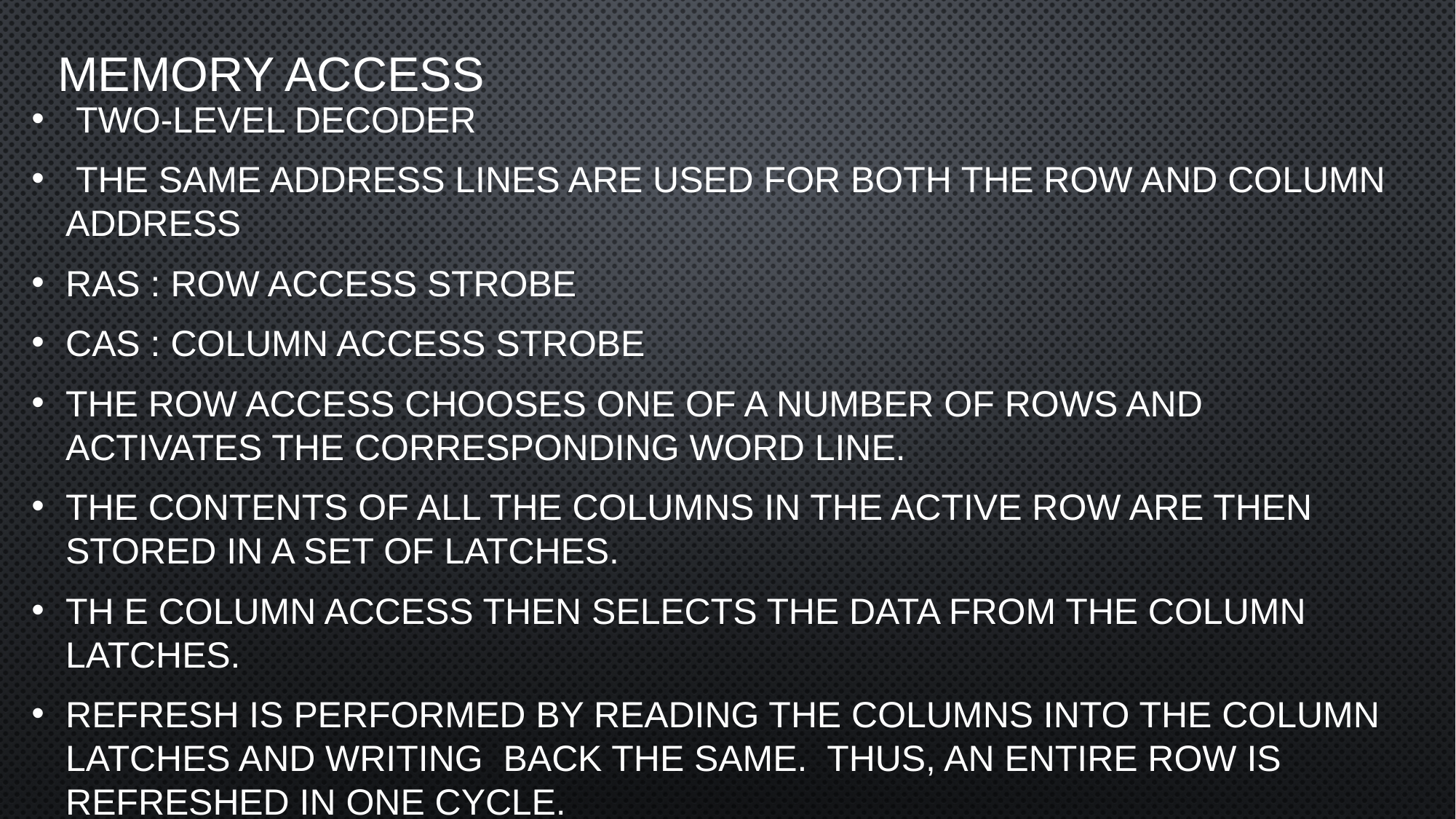

# MEMORY ACCESS
 Two-level decoder
 The same address lines are used for both the row and column address
RAS : Row Access Strobe
CAS : Column Access Strobe
The row access chooses one of a number of rows and activates the corresponding word line.
The contents of all the columns in the active row are then stored in a set of latches.
Th e column access then selects the data from the column latches.
Refresh is performed by reading the columns into the column latches and writing  back the same.  Thus, an entire row is refreshed in one cycle.